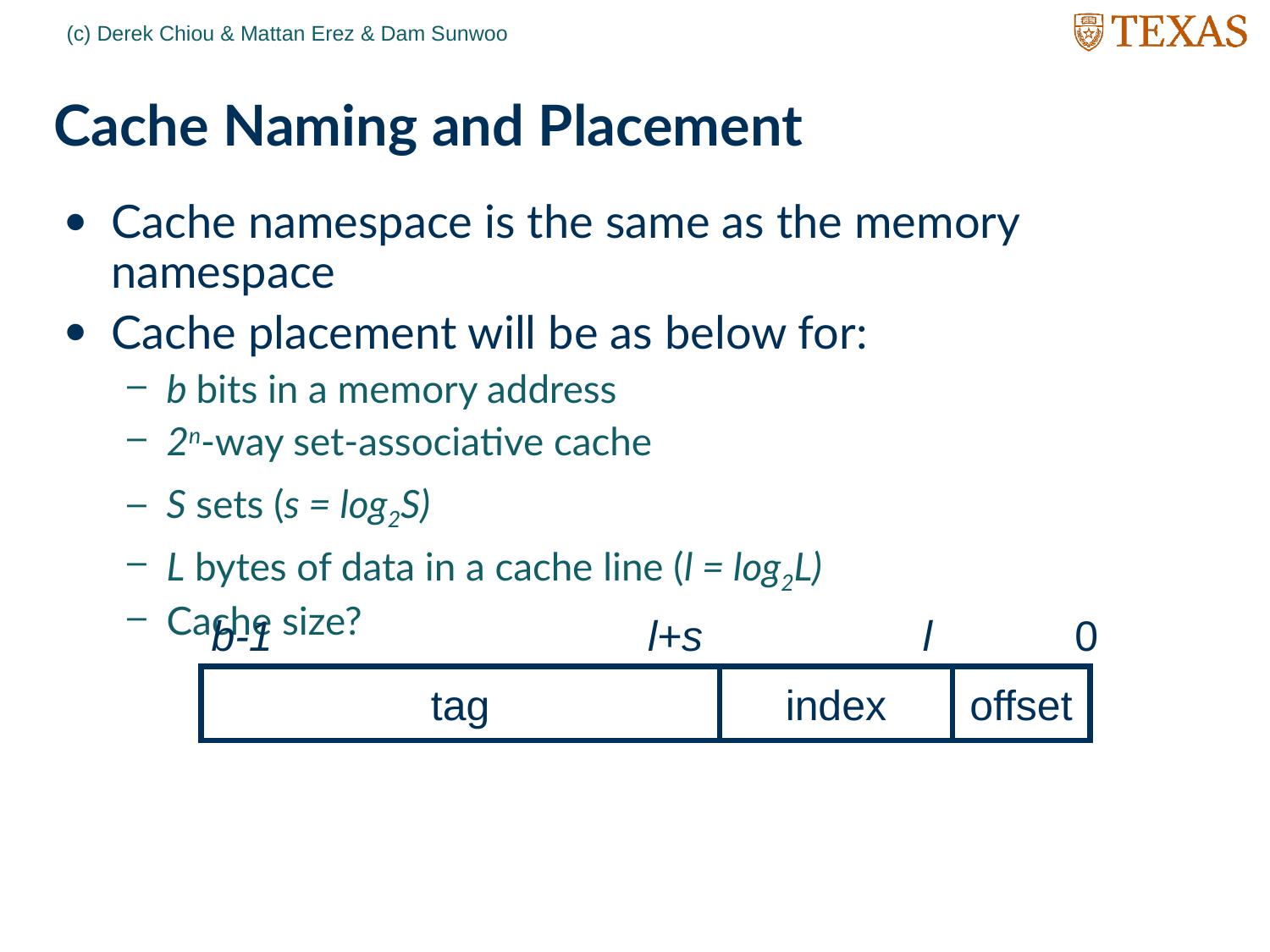

(c) Derek Chiou & Mattan Erez & Dam Sunwoo
# Cache Naming and Placement
Cache namespace is the same as the memory namespace
Cache placement will be as below for:
b bits in a memory address
2n-way set-associative cache
S sets (s = log2S)
L bytes of data in a cache line (l = log2L)
Cache size?

b-1
l+s
l
0
tag
index
offset